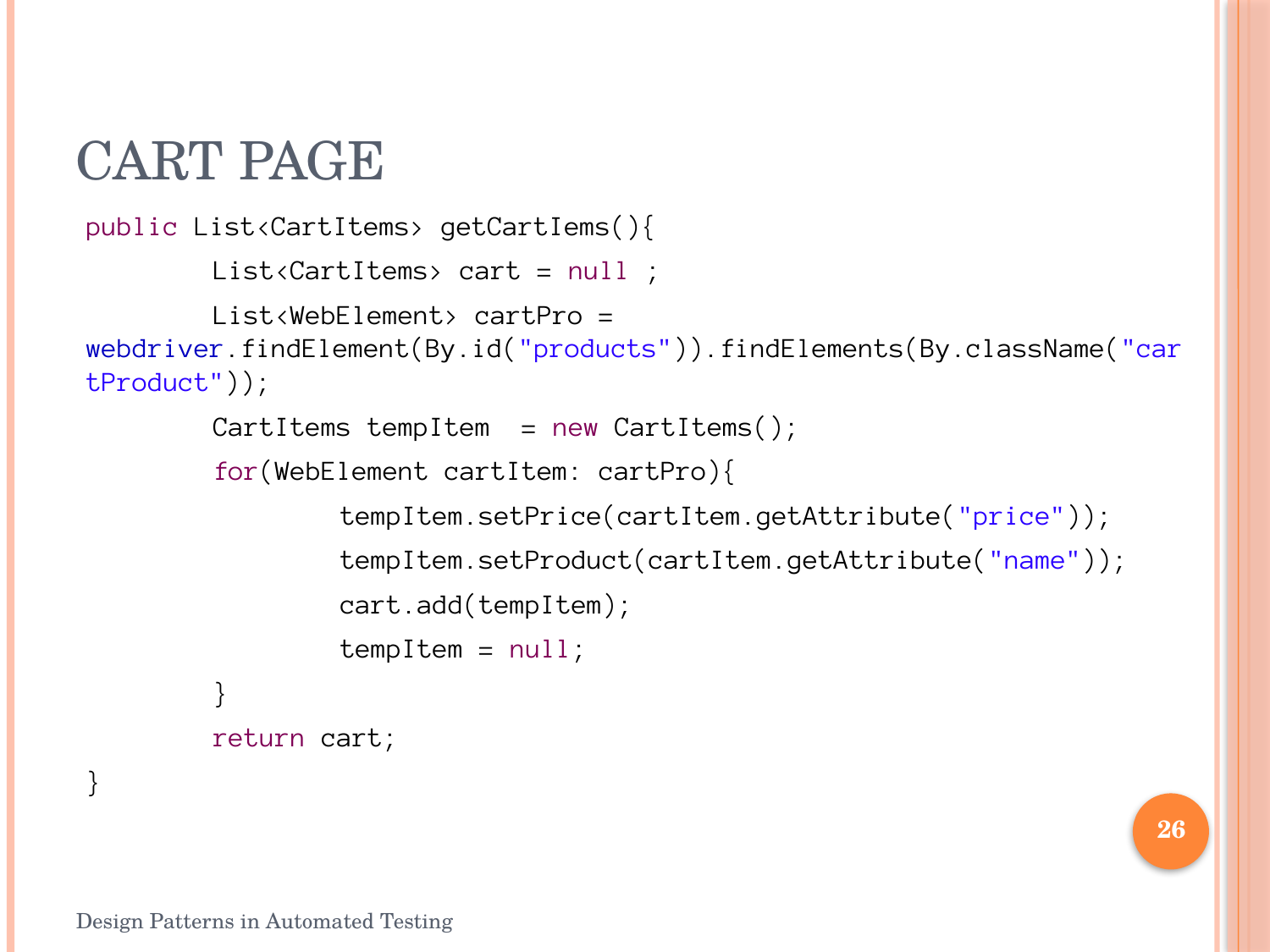

# Cart Page
public List<CartItems> getCartIems(){
	List<CartItems> cart = null ;
	List<WebElement> cartPro = 	webdriver.findElement(By.id("products")).findElements(By.className("cartProduct"));
	CartItems tempItem  = new CartItems();
	for(WebElement cartItem: cartPro){
		tempItem.setPrice(cartItem.getAttribute("price"));
		tempItem.setProduct(cartItem.getAttribute("name"));
		cart.add(tempItem);
		tempItem = null;
	}
	return cart;
}
26
Design Patterns in Automated Testing